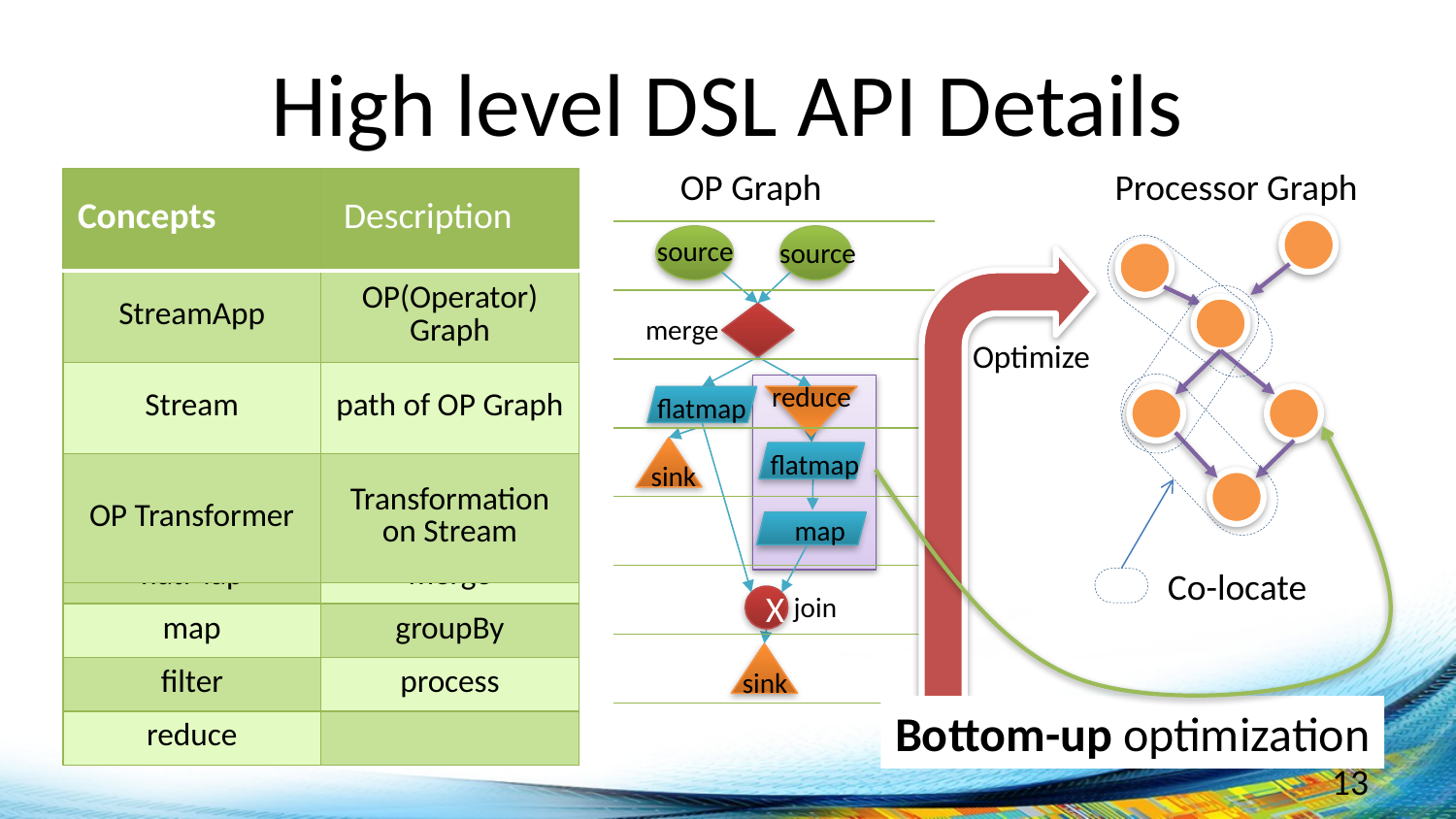

# High level DSL API Details
OP Graph
Processor Graph
| Concepts | Description |
| --- | --- |
| StreamApp | OP(Operator) Graph |
| Stream | path of OP Graph |
| OP Transformer | Transformation on Stream |

source
source

merge
Optimize

reduce

flatmap

flatmap

sink

| Transformer Operators |  |
| --- | --- |
| flatMap | merge |
| map | groupBy |
| filter | process |
| reduce |  |
map

Co-locate

join
X

sink
Bottom-up optimization
13